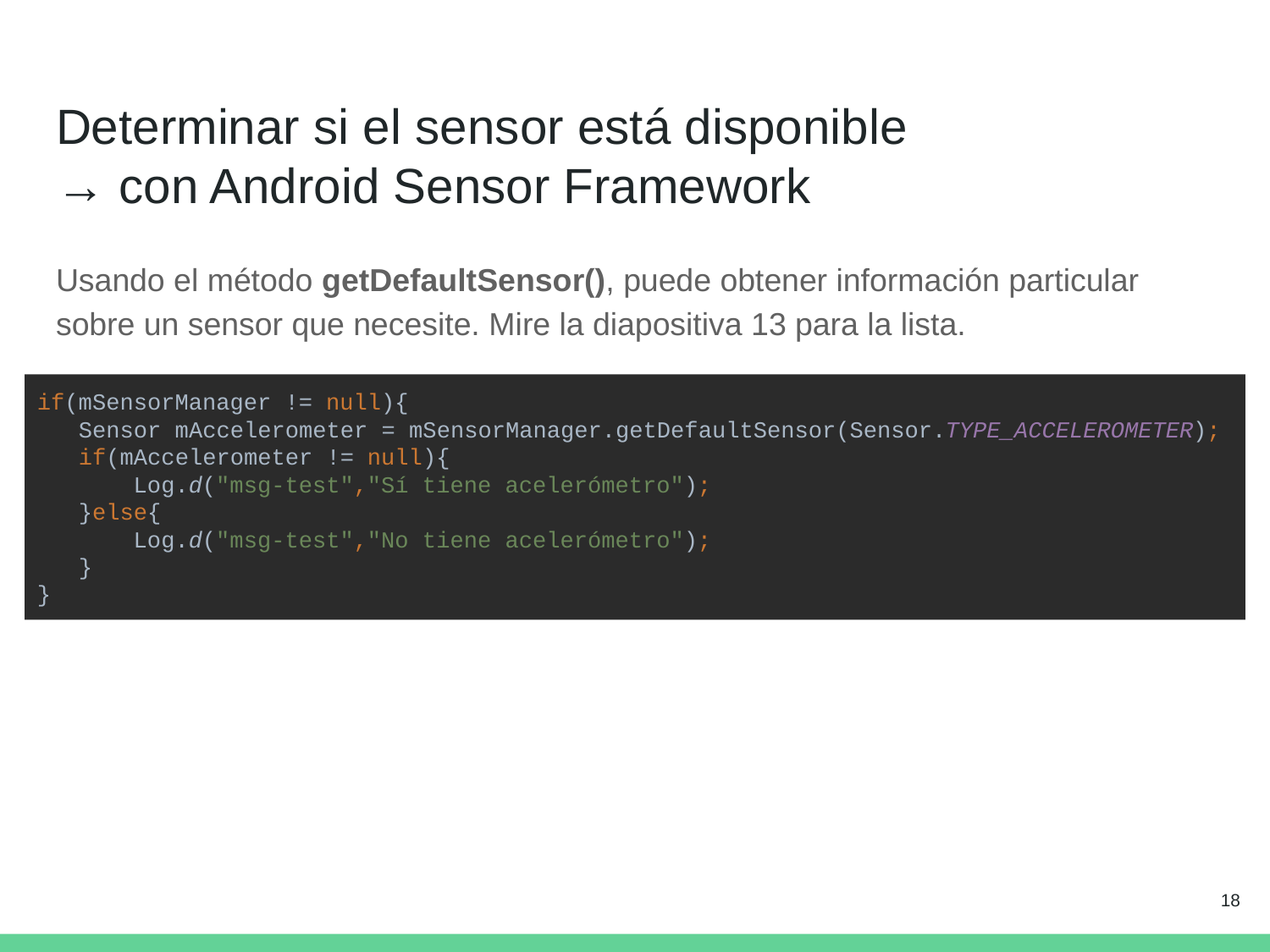

# Determinar si el sensor está disponible
→ con Android Sensor Framework
Usando el método getDefaultSensor(), puede obtener información particular sobre un sensor que necesite. Mire la diapositiva 13 para la lista.
if(mSensorManager != null){
   Sensor mAccelerometer = mSensorManager.getDefaultSensor(Sensor.TYPE_ACCELEROMETER);
   if(mAccelerometer != null){
       Log.d("msg-test","Sí tiene acelerómetro");
   }else{
       Log.d("msg-test","No tiene acelerómetro");
   }
}
18